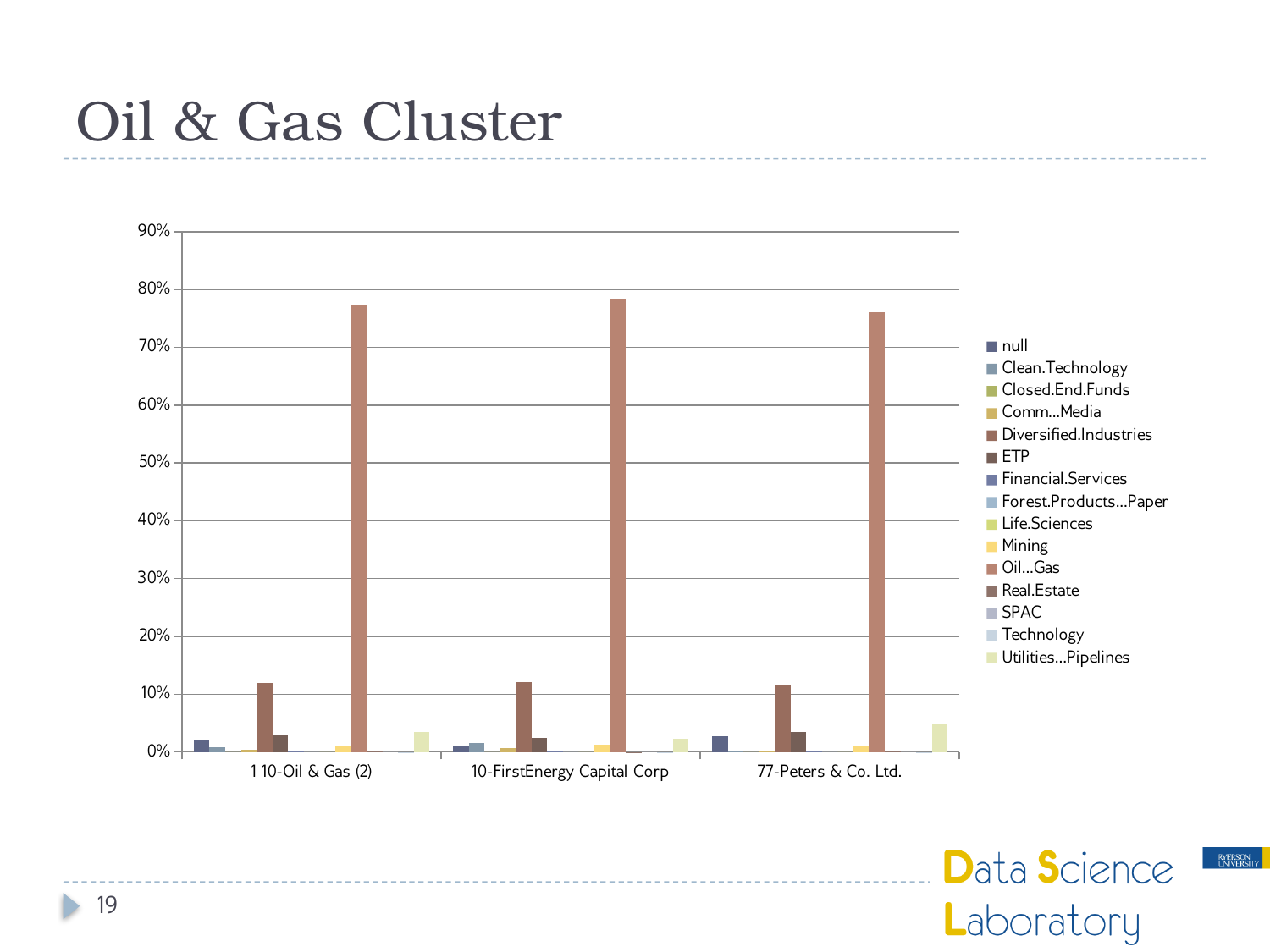

# Oil & Gas Cluster

### Chart

| Category | null | Clean.Technology | Closed.End.Funds | Comm...Media | Diversified.Industries | ETP | Financial.Services | Forest.Products...Paper | Life.Sciences | Mining | Oil...Gas | Real.Estate | SPAC | Technology | Utilities...Pipelines |
|---|---|---|---|---|---|---|---|---|---|---|---|---|---|---|---|
| 1 10-Oil & Gas (2) | 0.0195604297084374 | 0.00849512086609695 | 0.0 | 0.00333303817975928 | 0.119011512548113 | 0.0293941603639411 | 0.0011233244749965 | 0.0 | 0.0 | 0.0110128586338557 | 0.772857036184761 | 0.00010068965367499 | 0.0 | 4.31951348772089e-05 | 0.035068634251487 |
| 10-FirstEnergy Capital Corp | 0.0118108634057943 | 0.0160782701419226 | 0.0 | 0.00647577602783667 | 0.120815617499582 | 0.024952982109246 | 0.000510536310177784 | 0.0 | 0.0 | 0.0127001835438241 | 0.784366989630606 | 8.09433329564203e-05 | 0.0 | 1.73134134313457e-05 | 0.0221905245846217 |
| 77-Peters & Co. Ltd. | 0.0273099960110805 | 0.000911971590271272 | 0.0 | 0.000190300331681895 | 0.117207407596644 | 0.0338353386186362 | 0.00173611263981521 | 0.0 | 0.0 | 0.00932553372388731 | 0.761347082738915 | 0.00012043597439356 | 0.0 | 6.90768563230723e-05 | 0.0479467439183524 |
19